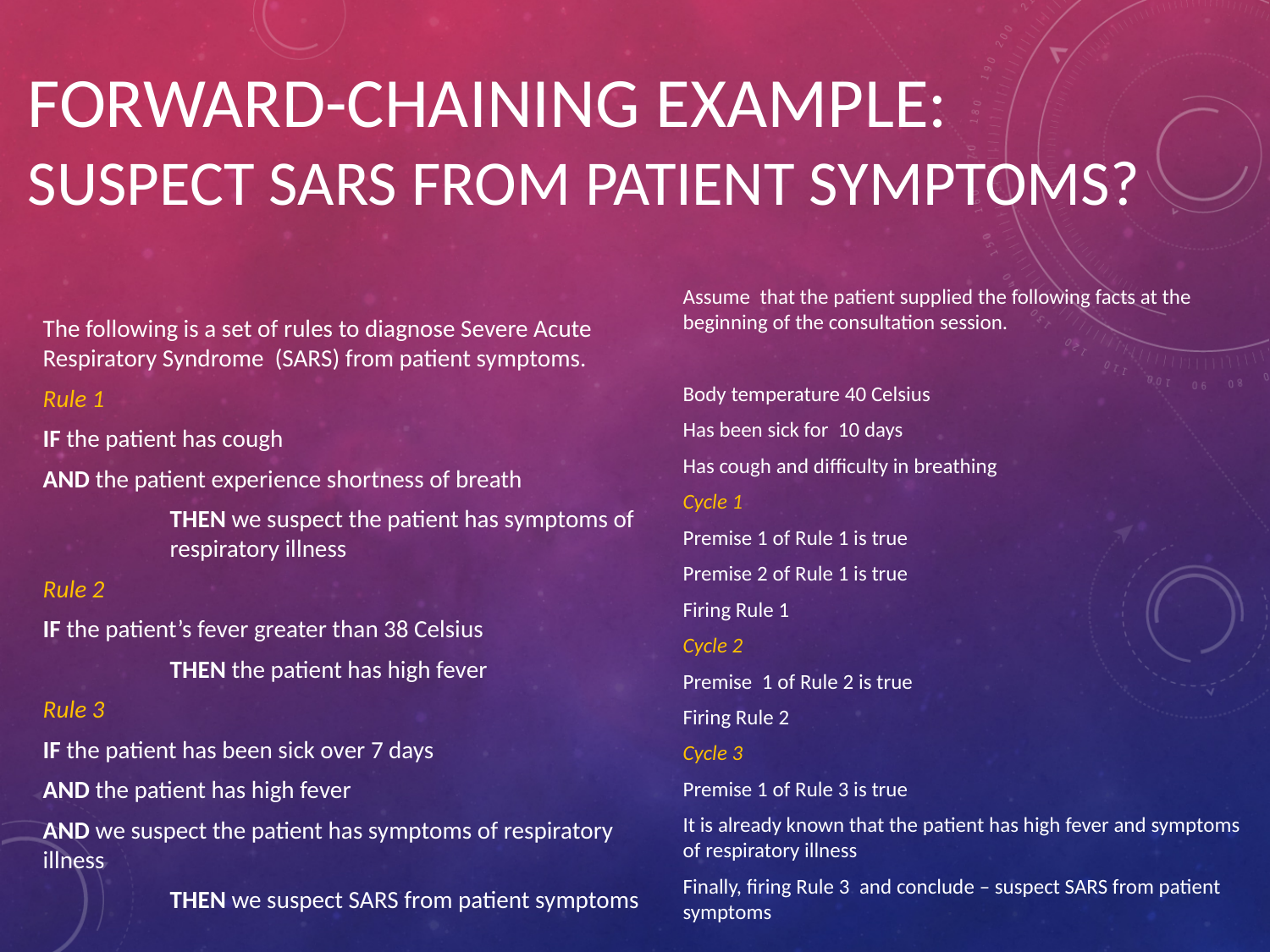

# Forward-chaining example: suspect SARS from patient symptoms?

Assume  that the patient supplied the following facts at the beginning of the consultation session.

Body temperature 40 Celsius
Has been sick for  10 days
Has cough and difficulty in breathing
Cycle 1
Premise 1 of Rule 1 is true
Premise 2 of Rule 1 is true
Firing Rule 1
Cycle 2
Premise  1 of Rule 2 is true
Firing Rule 2
Cycle 3
Premise 1 of Rule 3 is true
It is already known that the patient has high fever and symptoms of respiratory illness
Finally, firing Rule 3  and conclude – suspect SARS from patient symptoms

The following is a set of rules to diagnose Severe Acute Respiratory Syndrome  (SARS) from patient symptoms.
Rule 1
IF the patient has cough
AND the patient experience shortness of breath
	THEN we suspect the patient has symptoms of 	respiratory illness
Rule 2
IF the patient’s fever greater than 38 Celsius
	THEN the patient has high fever
Rule 3
IF the patient has been sick over 7 days
AND the patient has high fever
AND we suspect the patient has symptoms of respiratory illness
	THEN we suspect SARS from patient symptoms